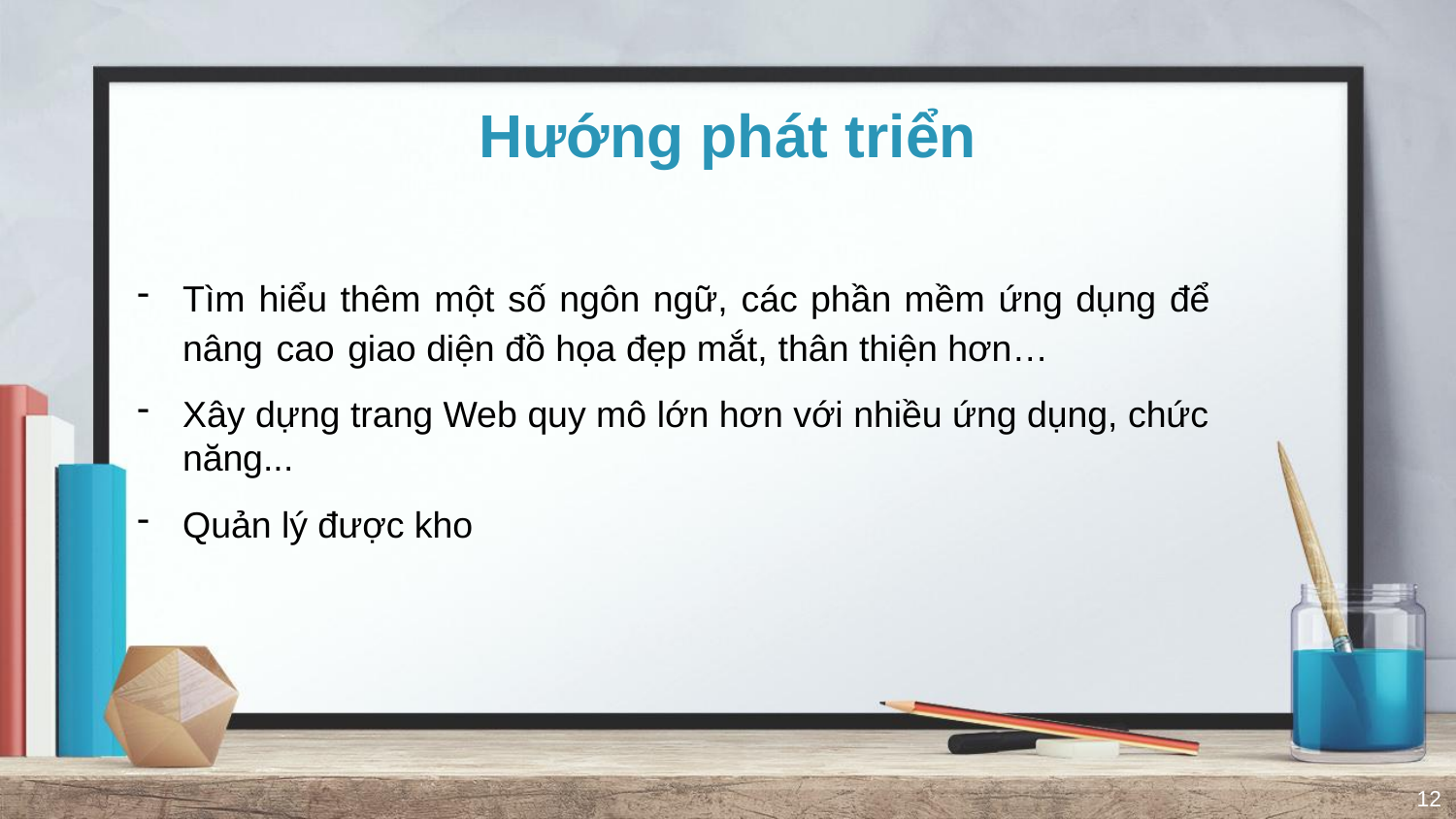

Hướng phát triển
Tìm hiểu thêm một số ngôn ngữ, các phần mềm ứng dụng để nâng cao giao diện đồ họa đẹp mắt, thân thiện hơn…
Xây dựng trang Web quy mô lớn hơn với nhiều ứng dụng, chức năng...
Quản lý được kho
12